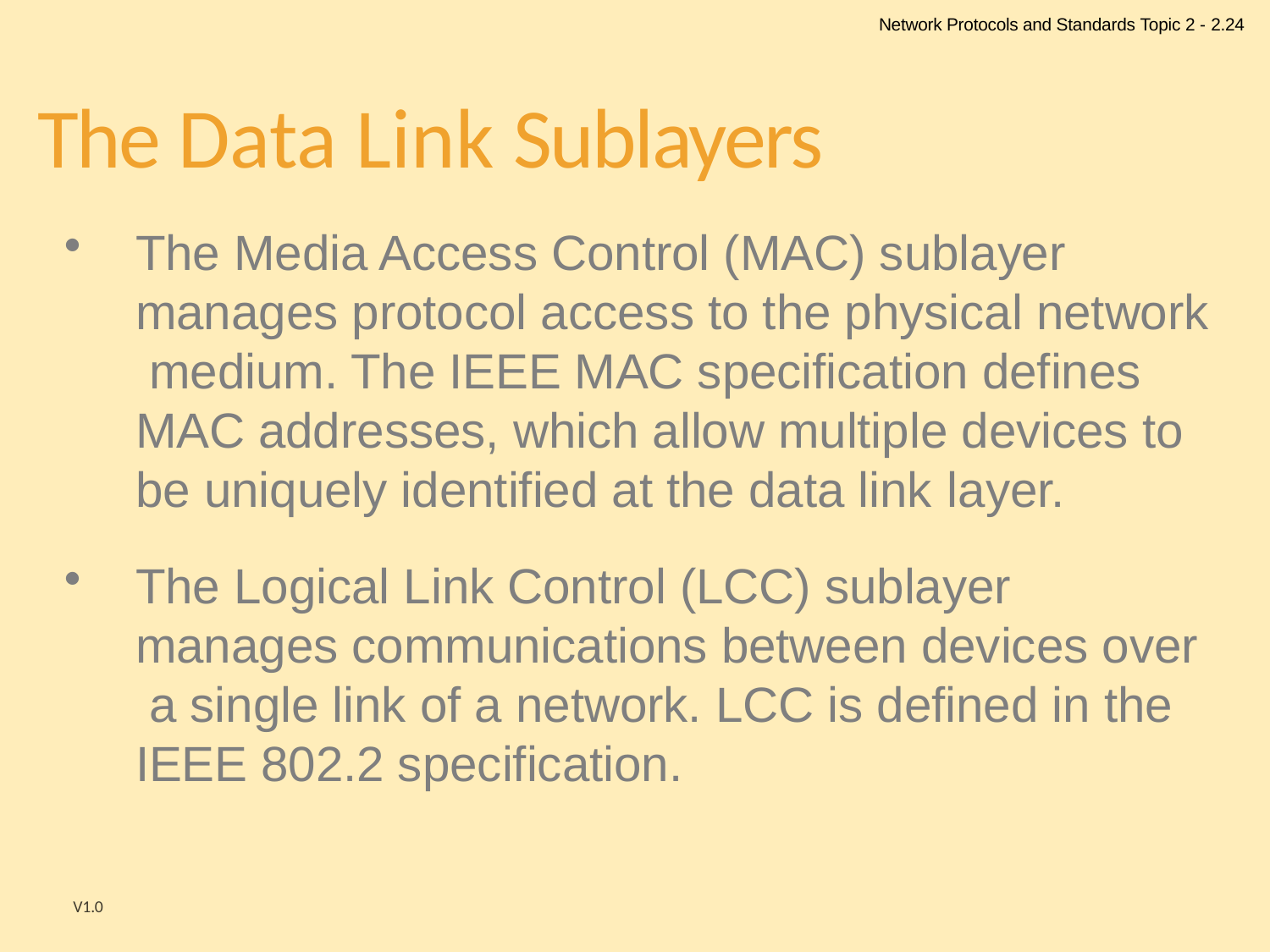

Network Protocols and Standards Topic 2 - 2.24
# The Data Link Sublayers
The Media Access Control (MAC) sublayer  manages protocol access to the physical network  medium. The IEEE MAC specification defines  MAC addresses, which allow multiple devices to  be uniquely identified at the data link layer.
The Logical Link Control (LCC) sublayer  manages communications between devices over  a single link of a network. LCC is defined in the  IEEE 802.2 specification.
V1.0